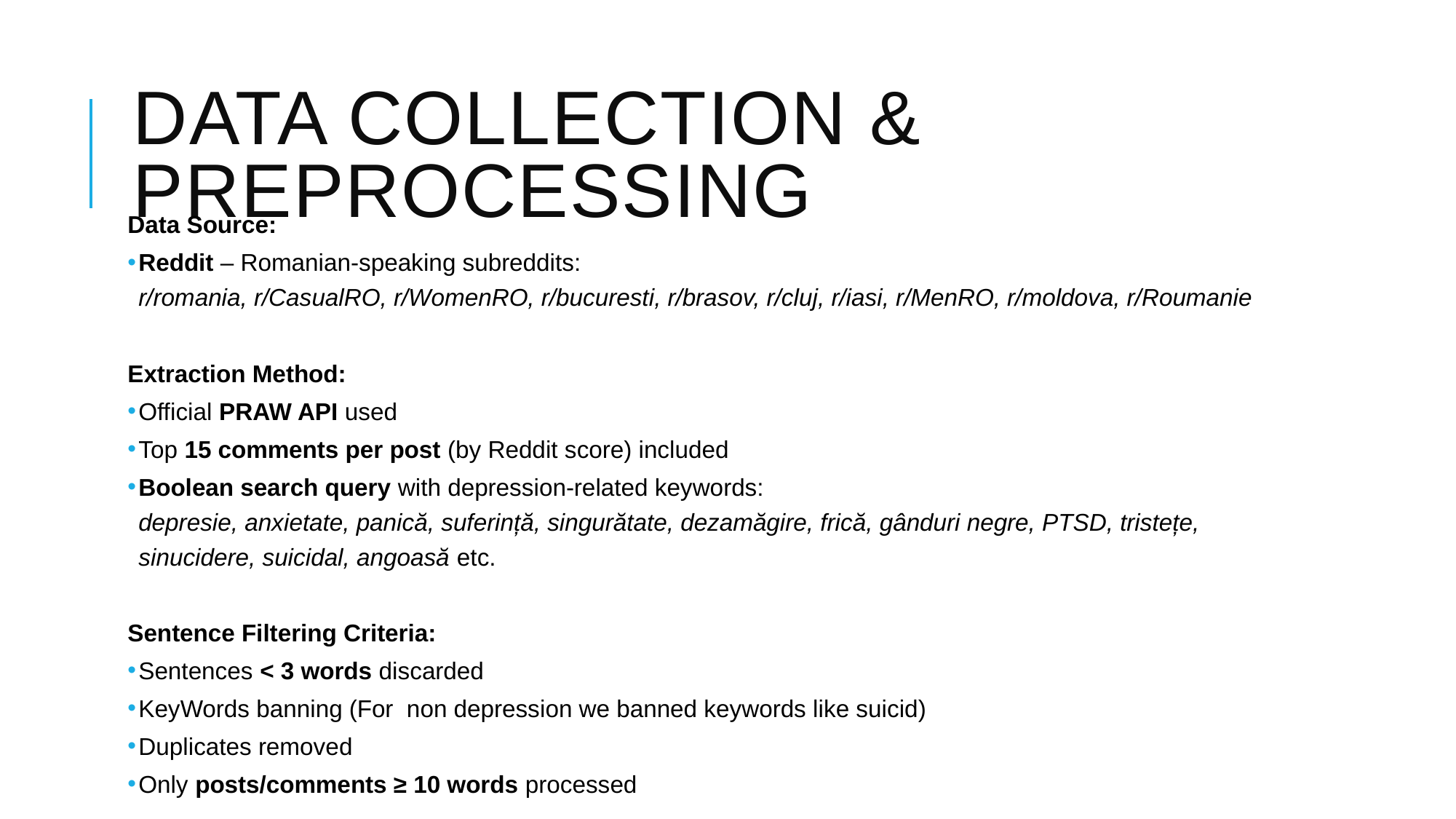

# Data Collection & Preprocessing
Data Source:
Reddit – Romanian-speaking subreddits:
r/romania, r/CasualRO, r/WomenRO, r/bucuresti, r/brasov, r/cluj, r/iasi, r/MenRO, r/moldova, r/Roumanie

Extraction Method:
Official PRAW API used
Top 15 comments per post (by Reddit score) included
Boolean search query with depression-related keywords:
depresie, anxietate, panică, suferință, singurătate, dezamăgire, frică, gânduri negre, PTSD, tristețe, sinucidere, suicidal, angoasă etc.

Sentence Filtering Criteria:
Sentences < 3 words discarded
KeyWords banning (For  non depression we banned keywords like suicid)
Duplicates removed
Only posts/comments ≥ 10 words processed